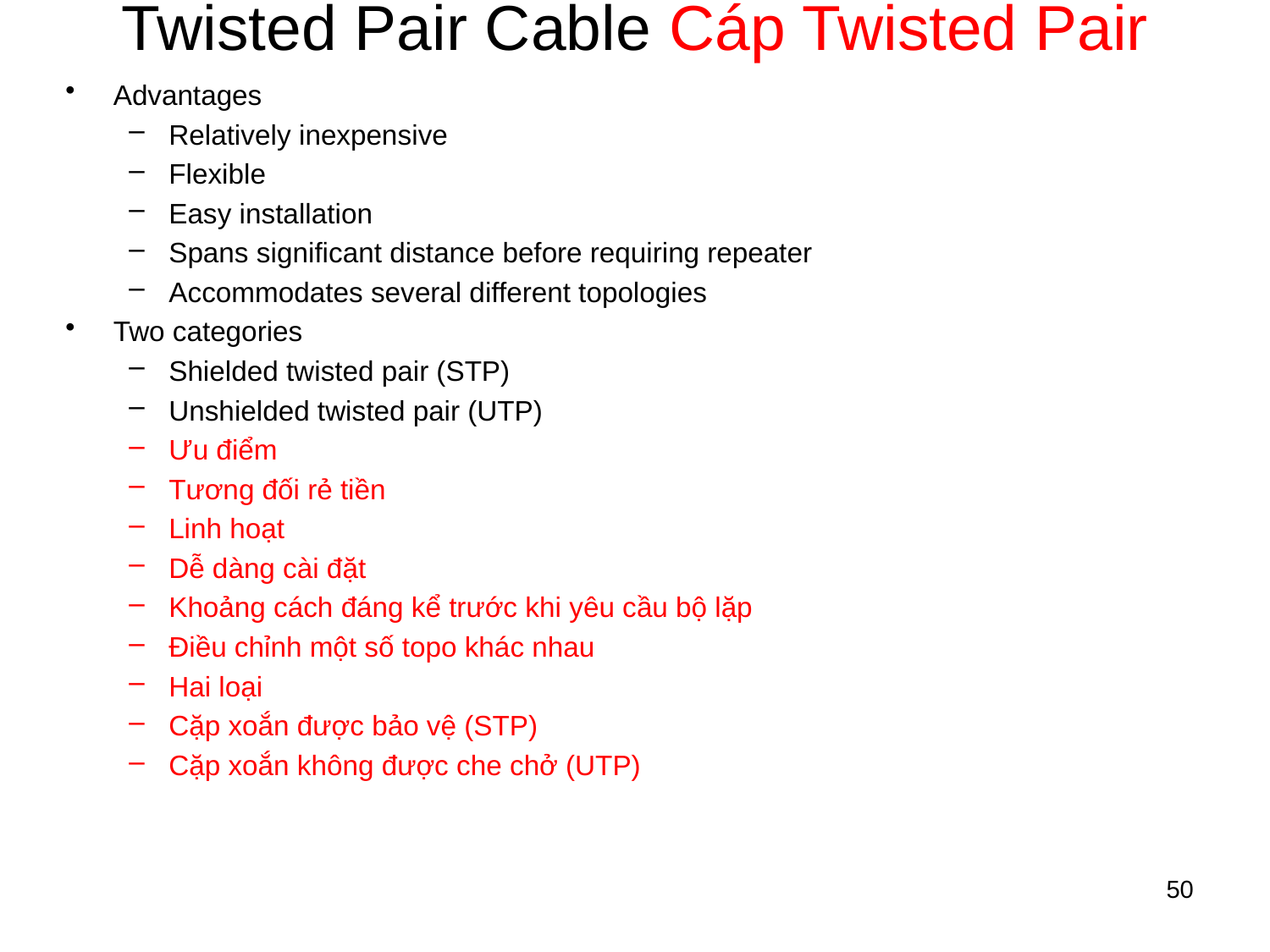

# Twisted Pair Cable Cáp Twisted Pair
Advantages
Relatively inexpensive
Flexible
Easy installation
Spans significant distance before requiring repeater
Accommodates several different topologies
Two categories
Shielded twisted pair (STP)
Unshielded twisted pair (UTP)
Ưu điểm
Tương đối rẻ tiền
Linh hoạt
Dễ dàng cài đặt
Khoảng cách đáng kể trước khi yêu cầu bộ lặp
Điều chỉnh một số topo khác nhau
Hai loại
Cặp xoắn được bảo vệ (STP)
Cặp xoắn không được che chở (UTP)
50